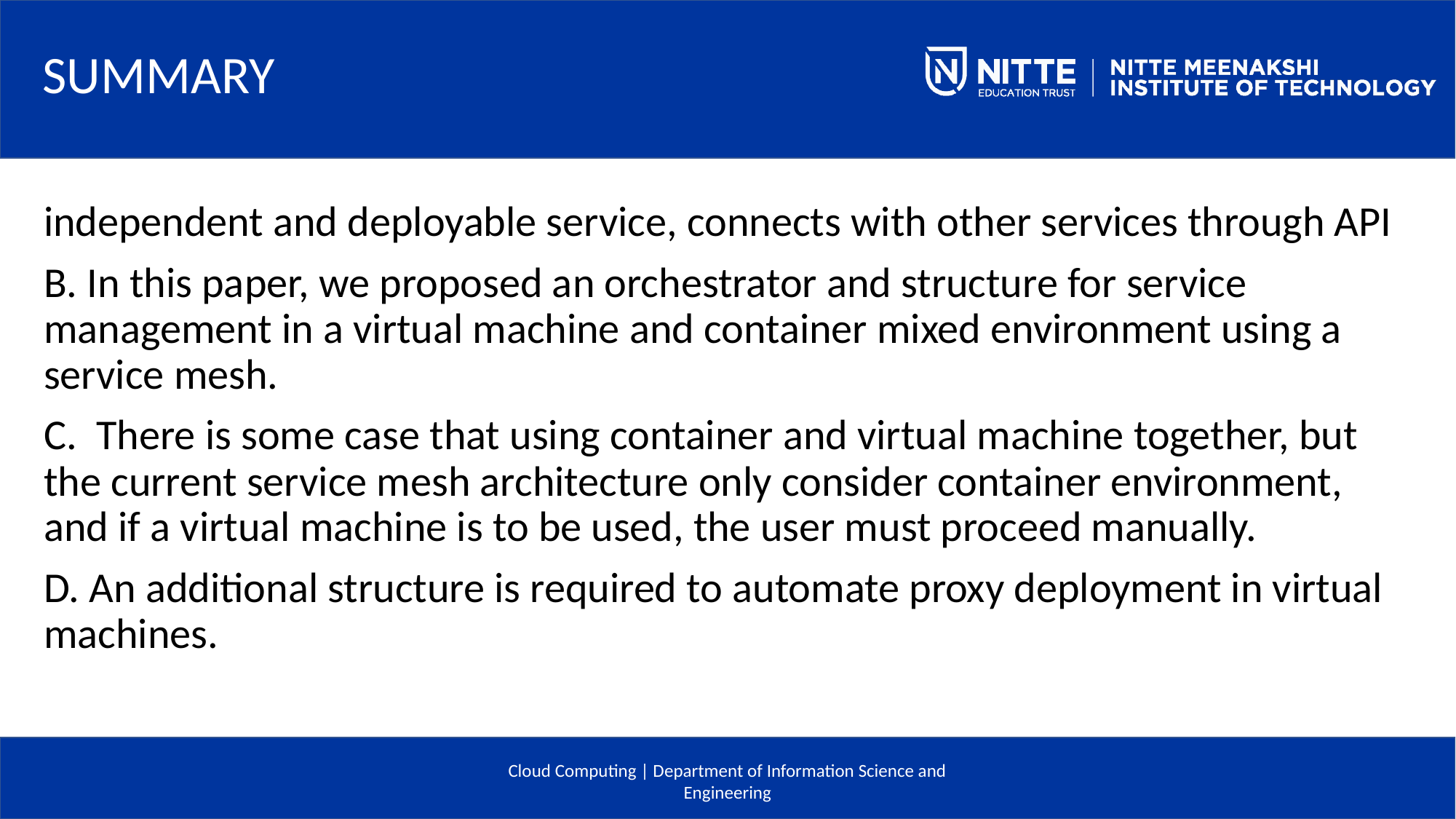

# SUMMARY
independent and deployable service, connects with other services through API
B. In this paper, we proposed an orchestrator and structure for service management in a virtual machine and container mixed environment using a service mesh.
C.  There is some case that using container and virtual machine together, but the current service mesh architecture only consider container environment, and if a virtual machine is to be used, the user must proceed manually.
D. An additional structure is required to automate proxy deployment in virtual machines.

Cloud Computing | Department of Information Science and Engineering
20